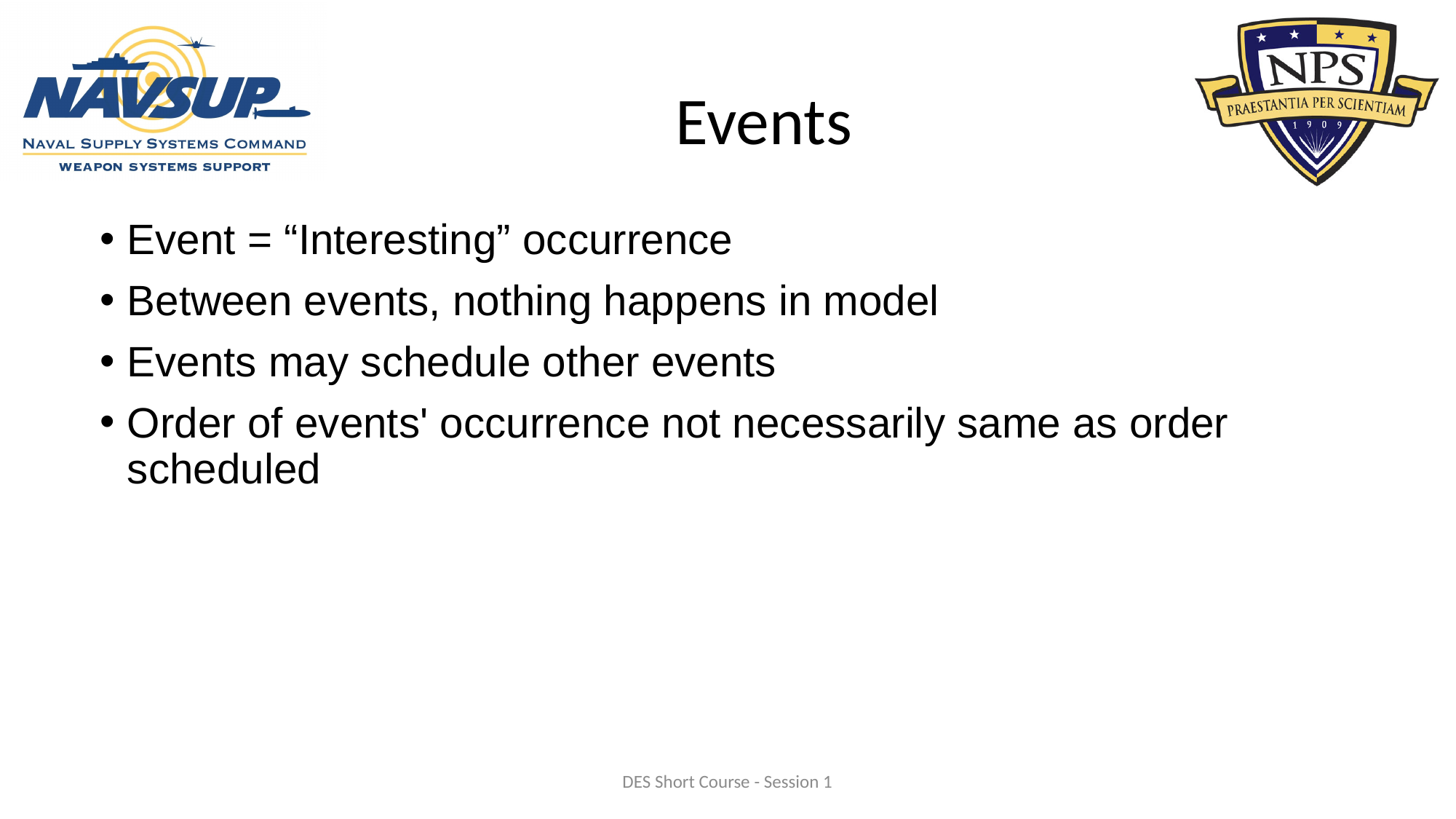

# Events
Event = “Interesting” occurrence
Between events, nothing happens in model
Events may schedule other events
Order of events' occurrence not necessarily same as order scheduled
DES Short Course - Session 1